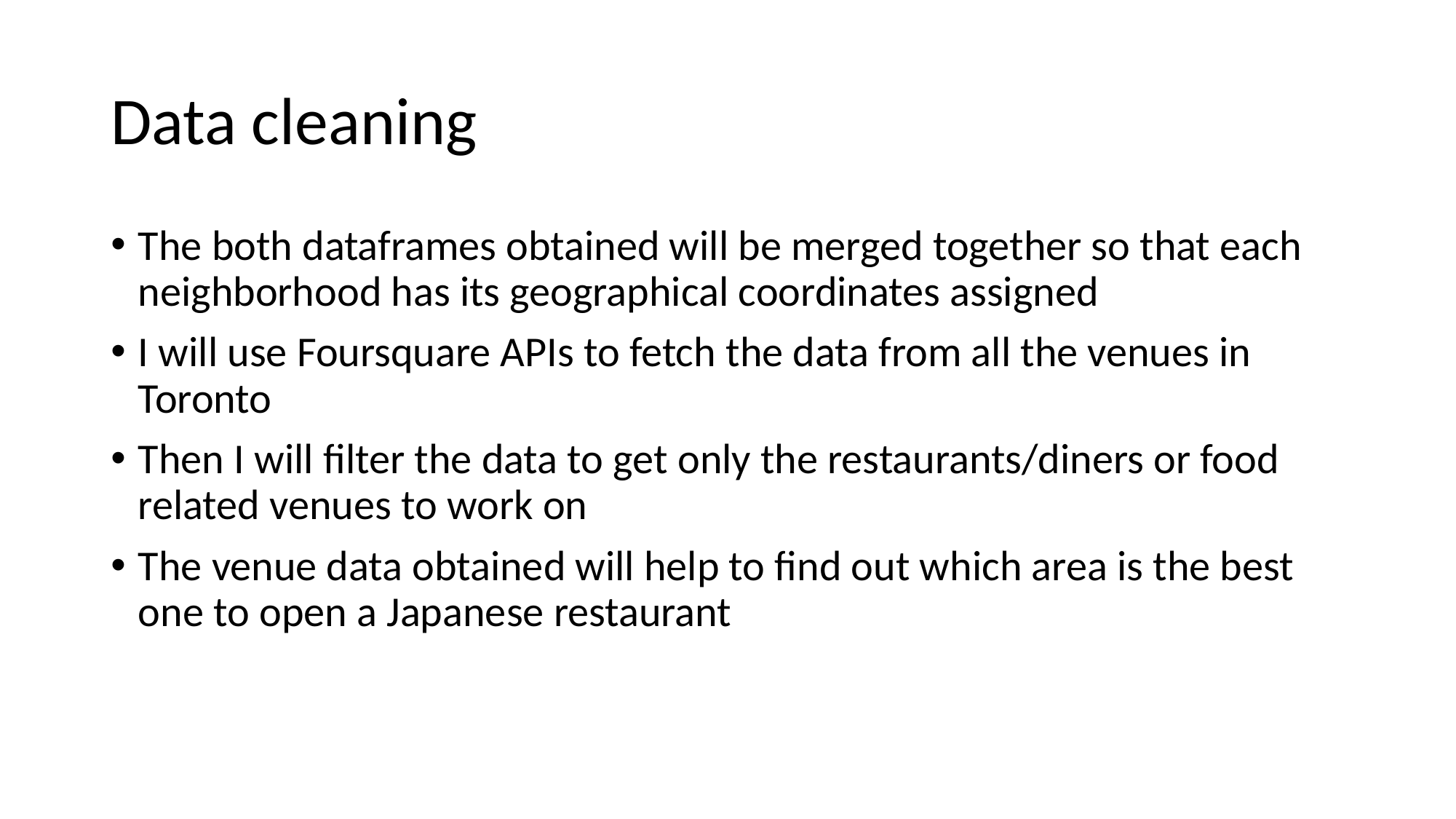

# Data cleaning
The both dataframes obtained will be merged together so that each neighborhood has its geographical coordinates assigned
I will use Foursquare APIs to fetch the data from all the venues in Toronto
Then I will filter the data to get only the restaurants/diners or food related venues to work on
The venue data obtained will help to find out which area is the best one to open a Japanese restaurant